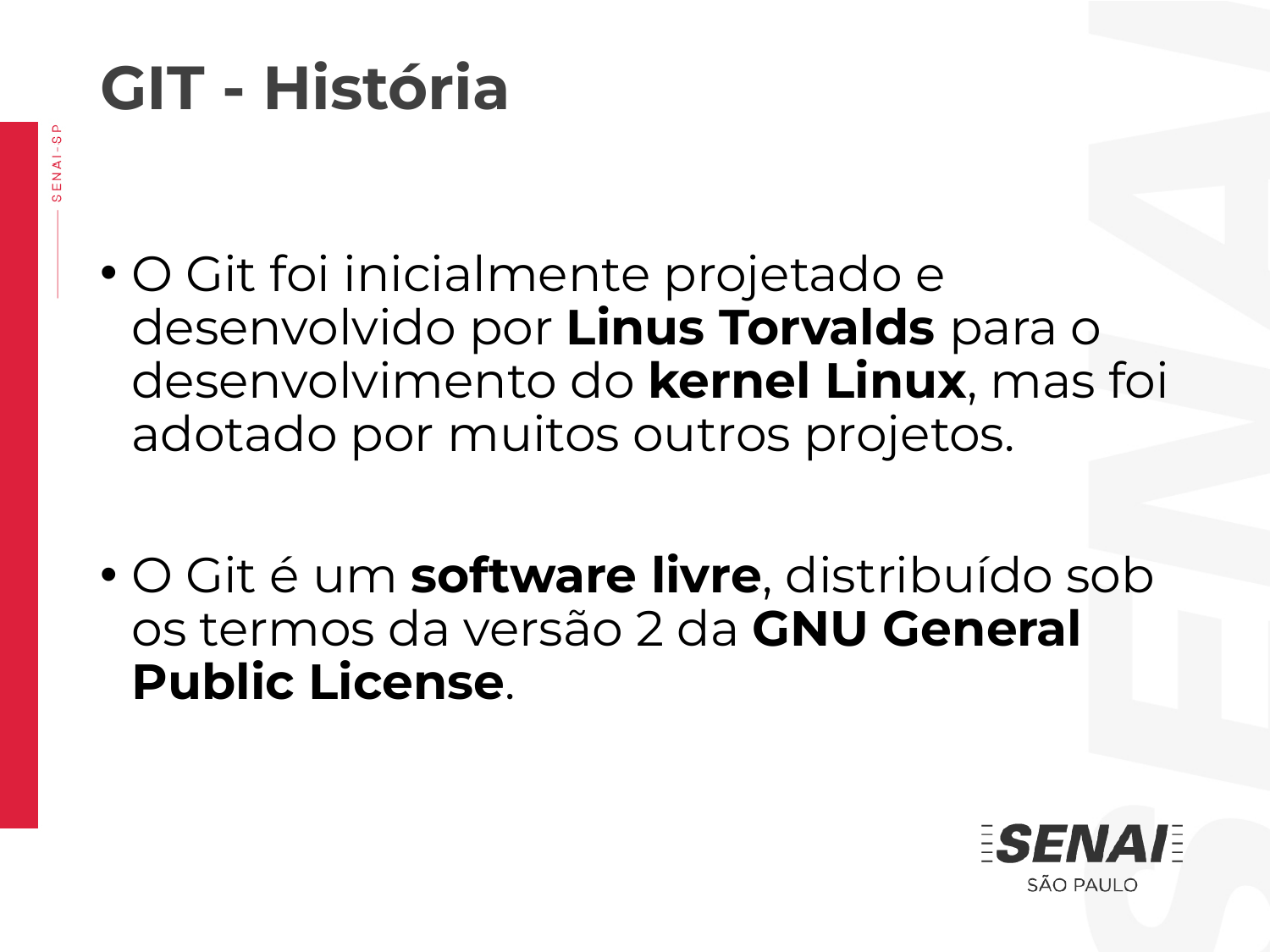

GIT - História
O Git foi inicialmente projetado e desenvolvido por Linus Torvalds para o desenvolvimento do kernel Linux, mas foi adotado por muitos outros projetos.

O Git é um software livre, distribuído sob os termos da versão 2 da GNU General Public License.